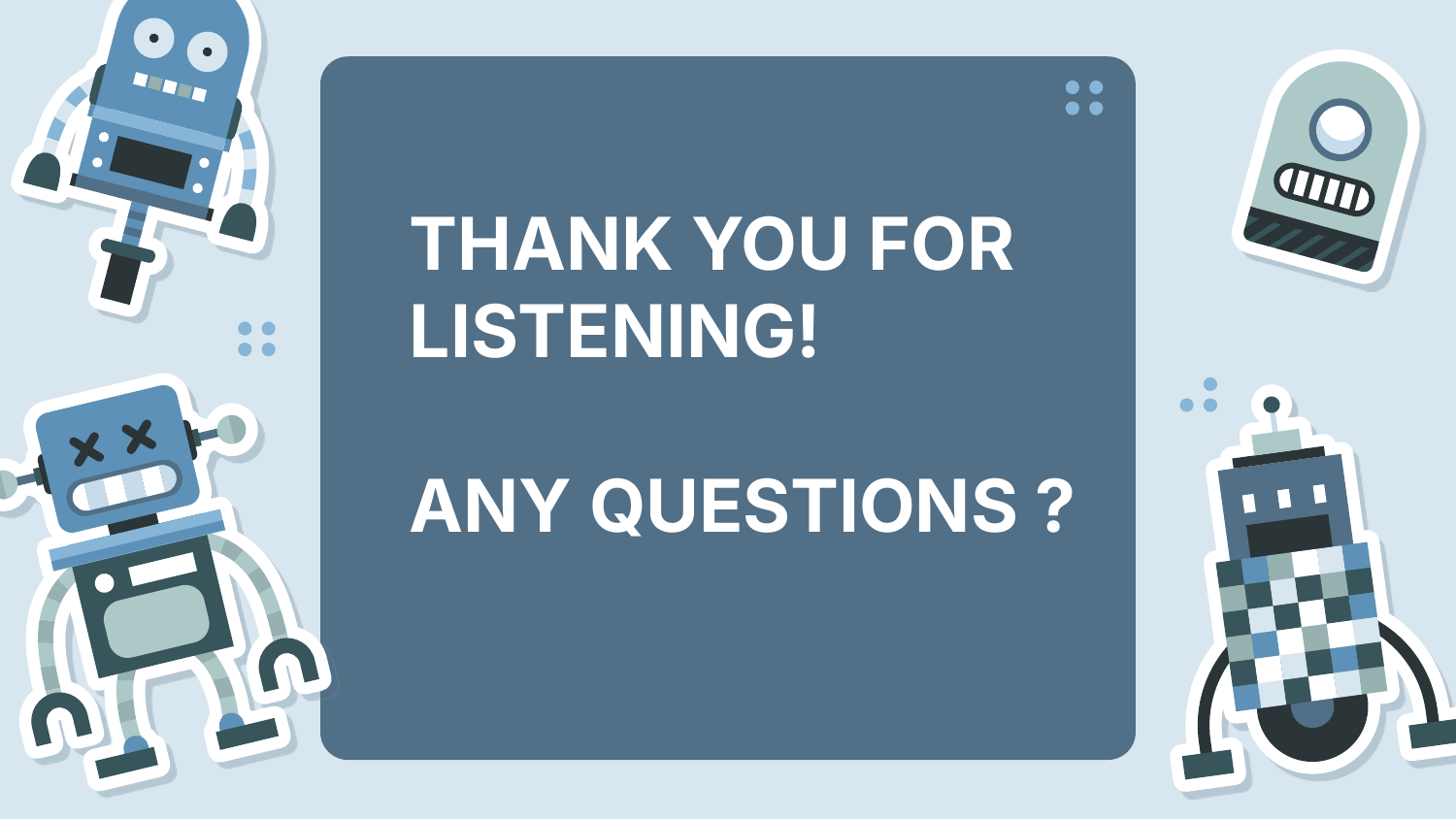

# THANK YOU FOR LISTENING!

ANY QUESTIONS ?